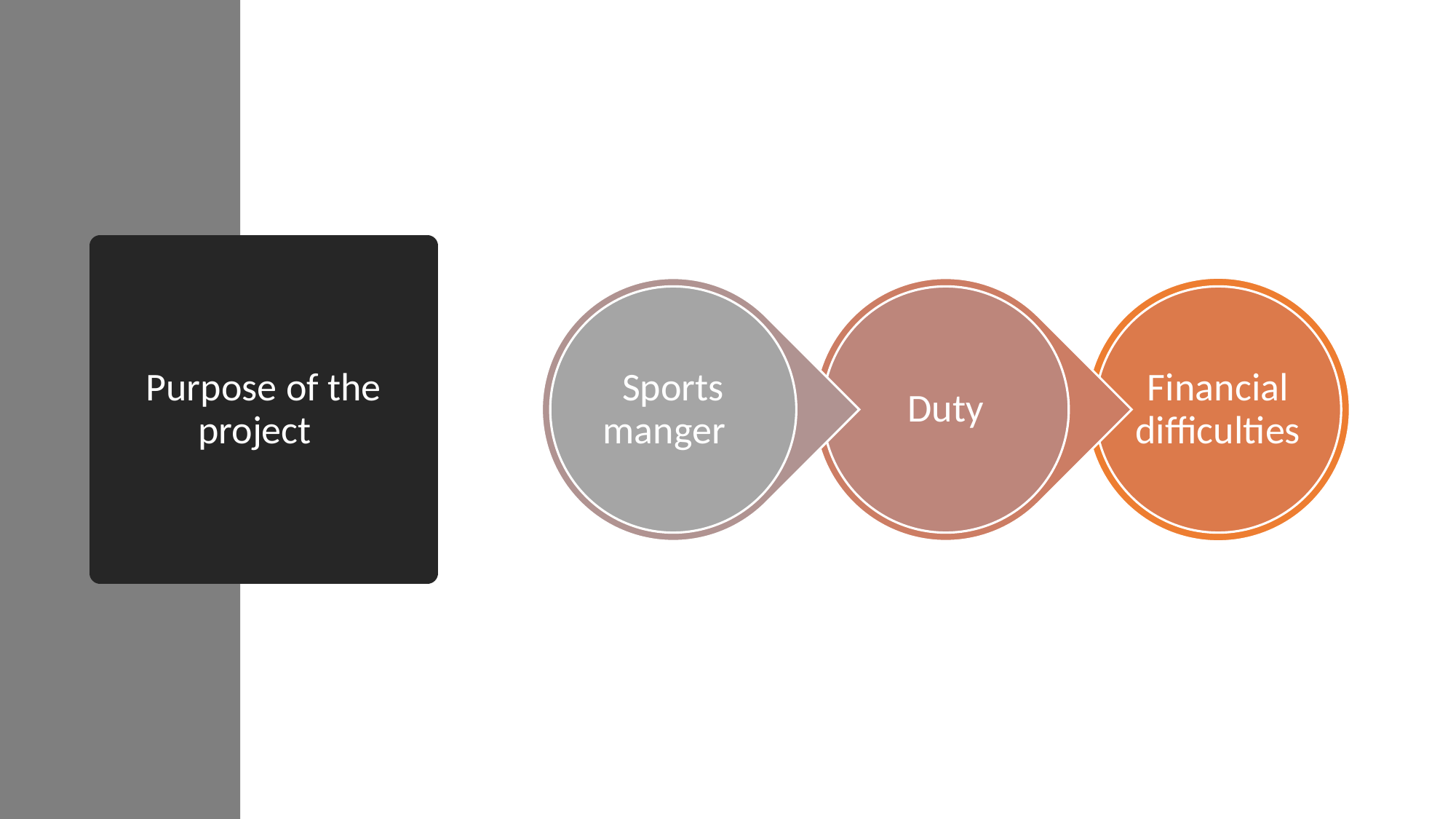

Financial difficulties
Duty
Sports manger
# Purpose of the project